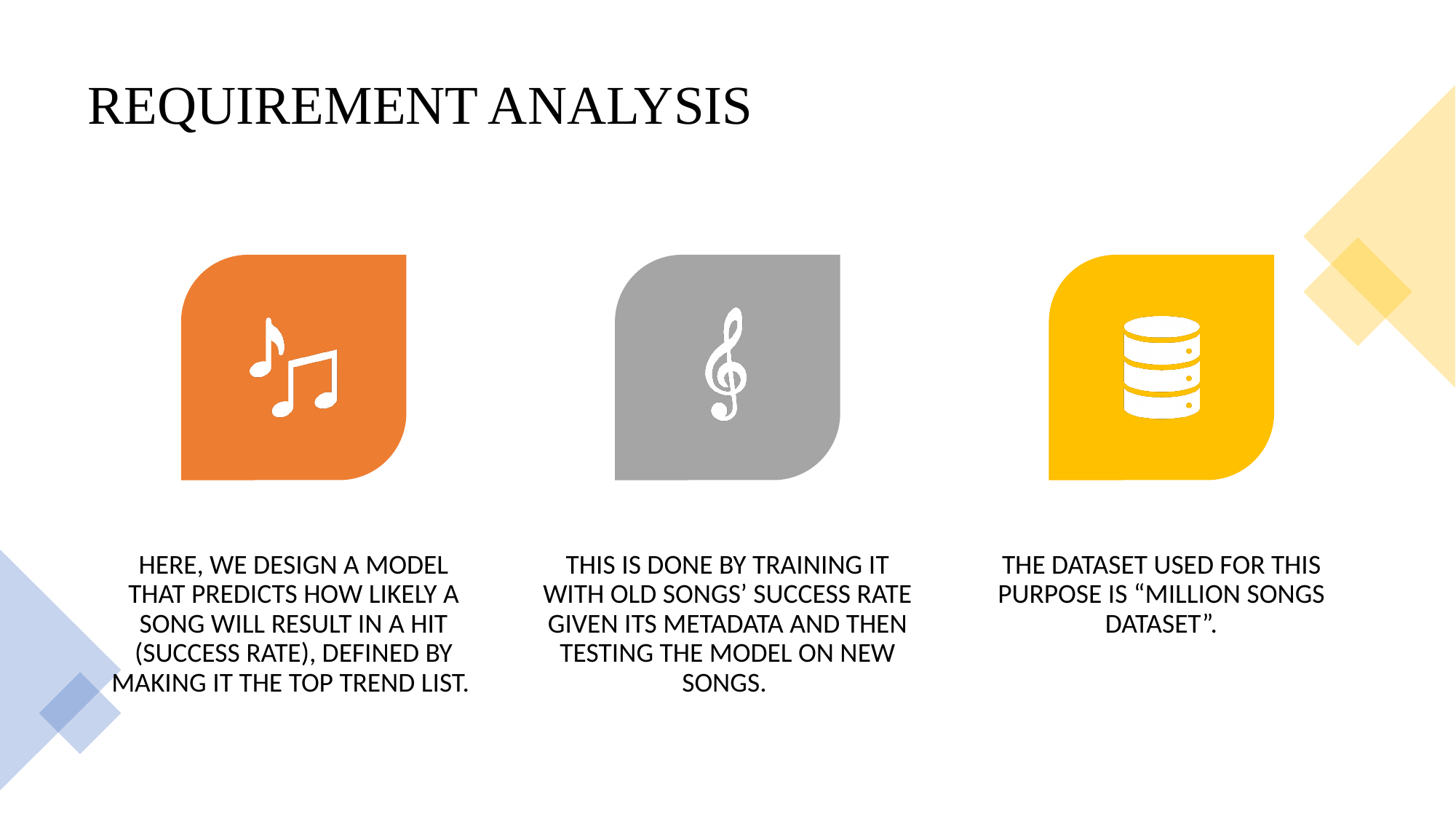

# REQUIREMENT ANALYSIS

Here, we design a model that predicts how likely a song will result in a hit (success rate), defined by making it the top trend list.
This is done by training it with old songs’ success rate given its metadata and then testing the model on new songs.
The dataset used for this purpose is “million songs dataset”.